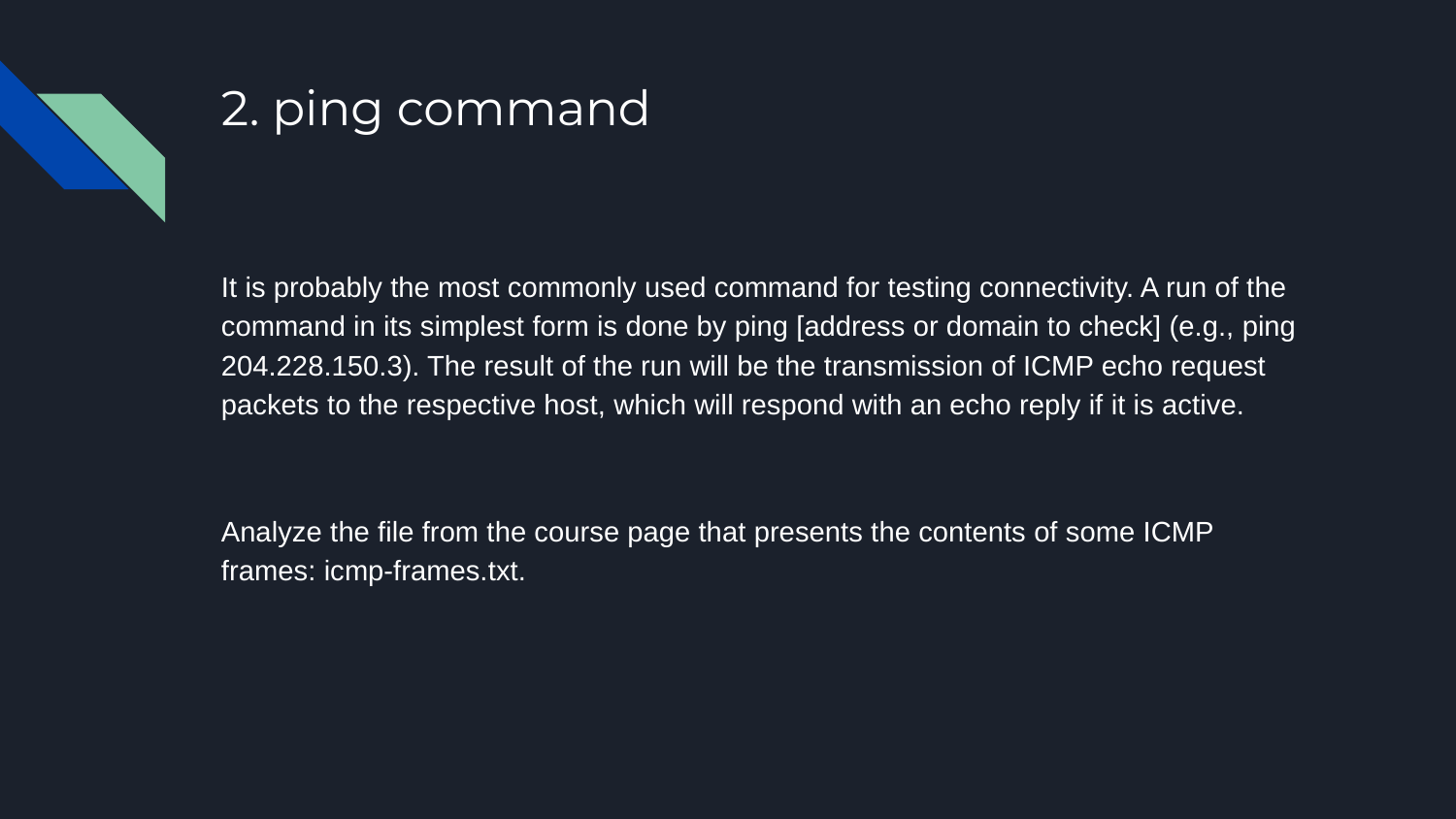

# 2. ping command
It is probably the most commonly used command for testing connectivity. A run of the command in its simplest form is done by ping [address or domain to check] (e.g., ping 204.228.150.3). The result of the run will be the transmission of ICMP echo request packets to the respective host, which will respond with an echo reply if it is active.

Analyze the file from the course page that presents the contents of some ICMP frames: icmp-frames.txt.